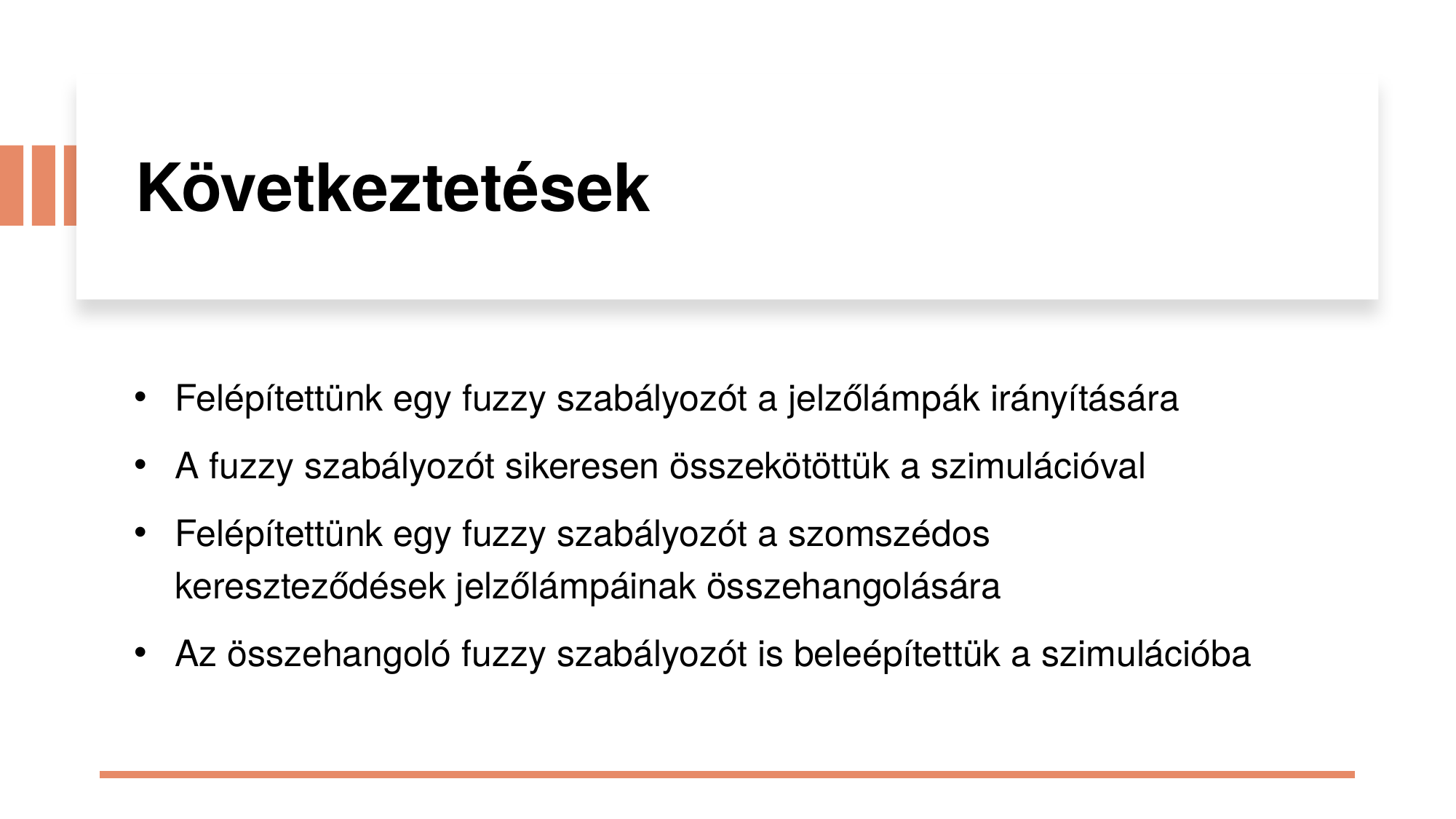

# Következtetések

Felépítettünk egy fuzzy szabályozót a jelzőlámpák irányítására
A fuzzy szabályozót sikeresen összekötöttük a szimulációval
Felépítettünk egy fuzzy szabályozót a szomszédos kereszteződések jelzőlámpáinak összehangolására
Az összehangoló fuzzy szabályozót is beleépítettük a szimulációba